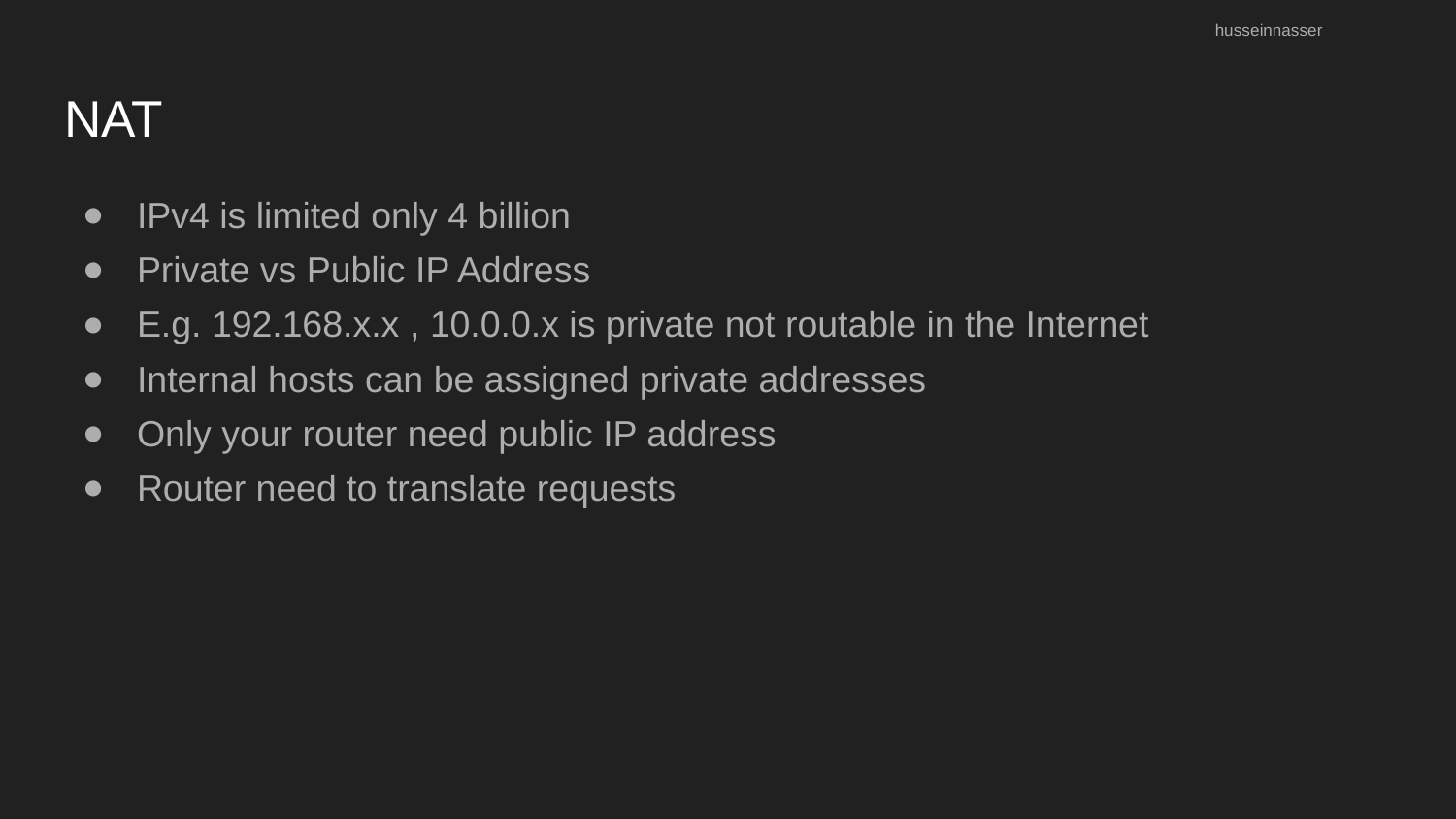

husseinnasser
# NAT
IPv4 is limited only 4 billion
Private vs Public IP Address
E.g. 192.168.x.x , 10.0.0.x is private not routable in the Internet
Internal hosts can be assigned private addresses
Only your router need public IP address
Router need to translate requests